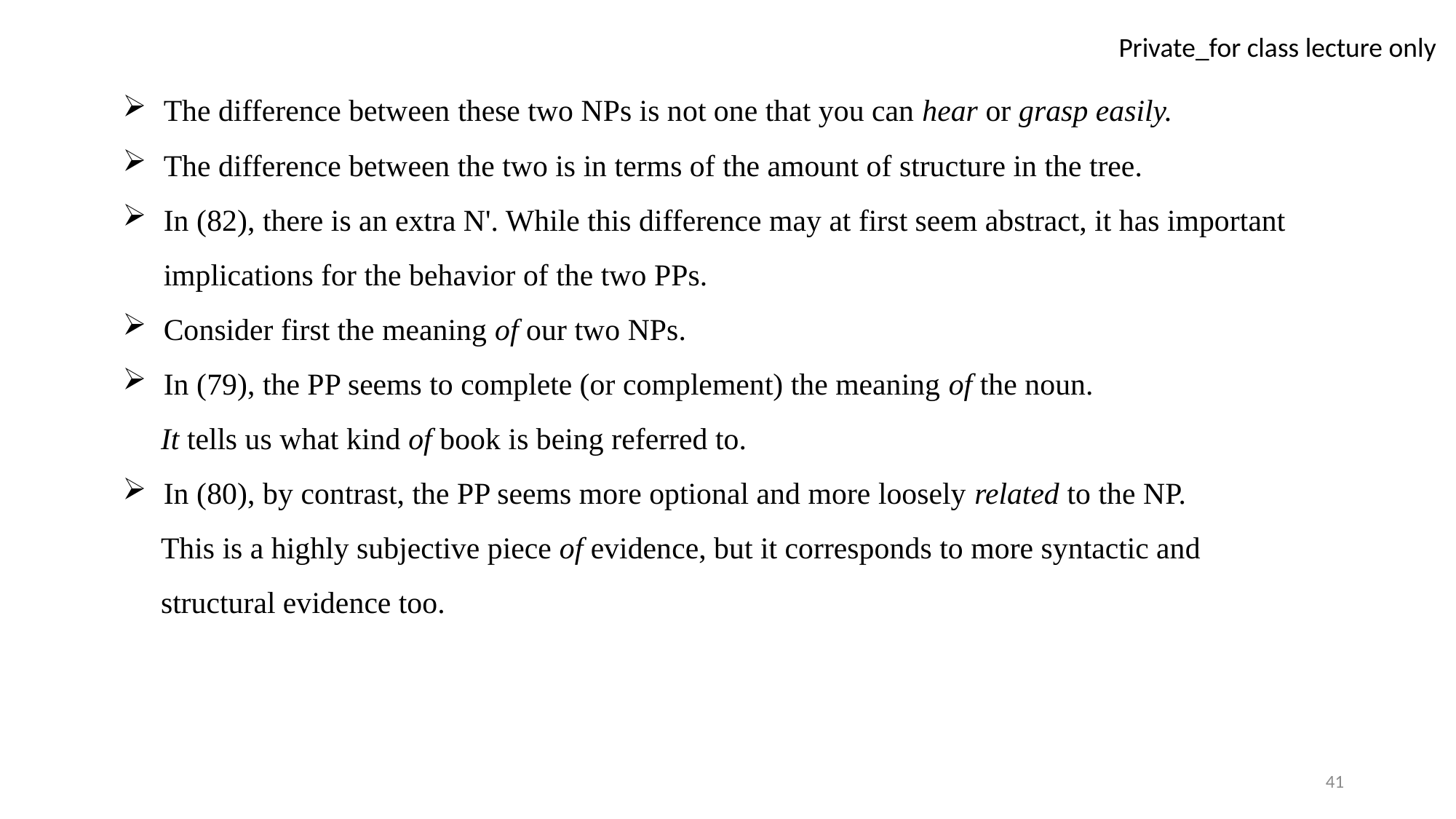

The difference between these two NPs is not one that you can hear or grasp easily.
The difference between the two is in terms of the amount of structure in the tree.
In (82), there is an extra N'. While this difference may at first seem abstract, it has important implications for the behavior of the two PPs.
Consider first the meaning of our two NPs.
In (79), the PP seems to complete (or complement) the meaning of the noun.
     It tells us what kind of book is being referred to.
In (80), by contrast, the PP seems more optional and more loosely related to the NP.
     This is a highly subjective piece of evidence, but it corresponds to more syntactic and
     structural evidence too.

41